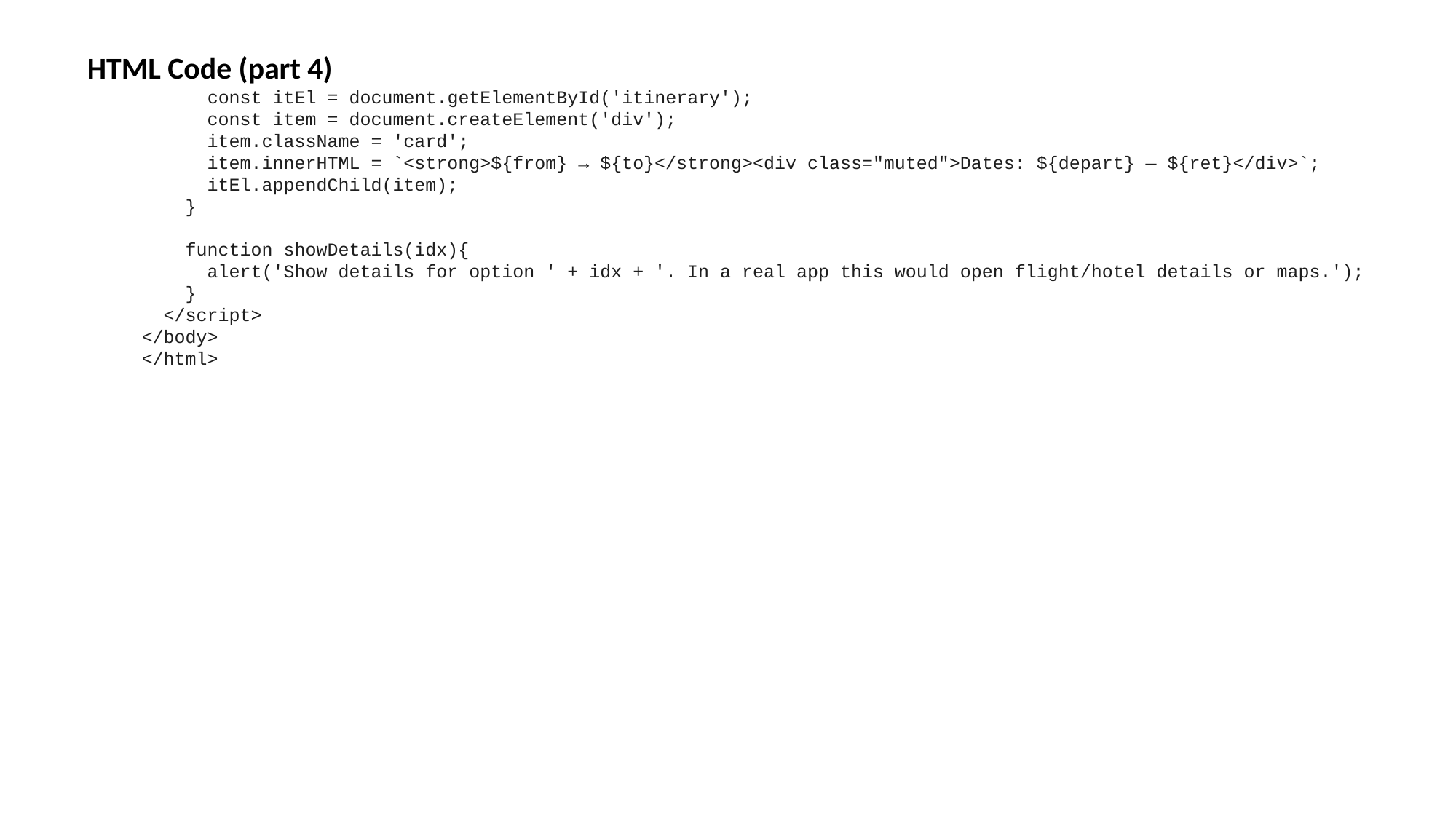

#
HTML Code (part 4)
      const itEl = document.getElementById('itinerary');
      const item = document.createElement('div');
      item.className = 'card';
      item.innerHTML = `<strong>${from} → ${to}</strong><div class="muted">Dates: ${depart} — ${ret}</div>`;
      itEl.appendChild(item);
    }
    function showDetails(idx){
      alert('Show details for option ' + idx + '. In a real app this would open flight/hotel details or maps.');
    }
  </script>
</body>
</html>